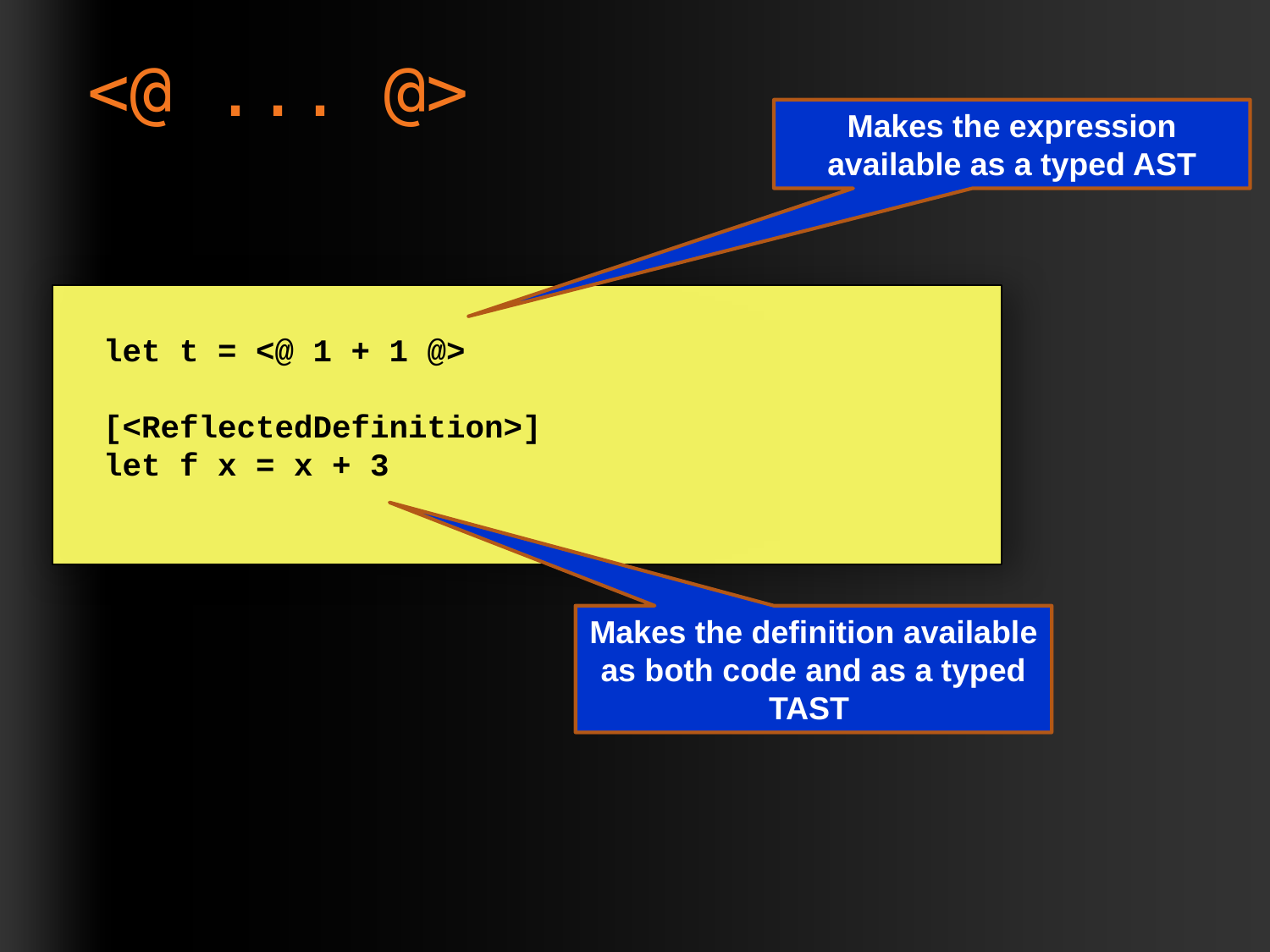

# <@ ... @>
Makes the expression available as a typed AST

  let t = <@ 1 + 1 @>

  [<ReflectedDefinition>]
  let f x = x + 3

Makes the definition available as both code and as a typed TAST